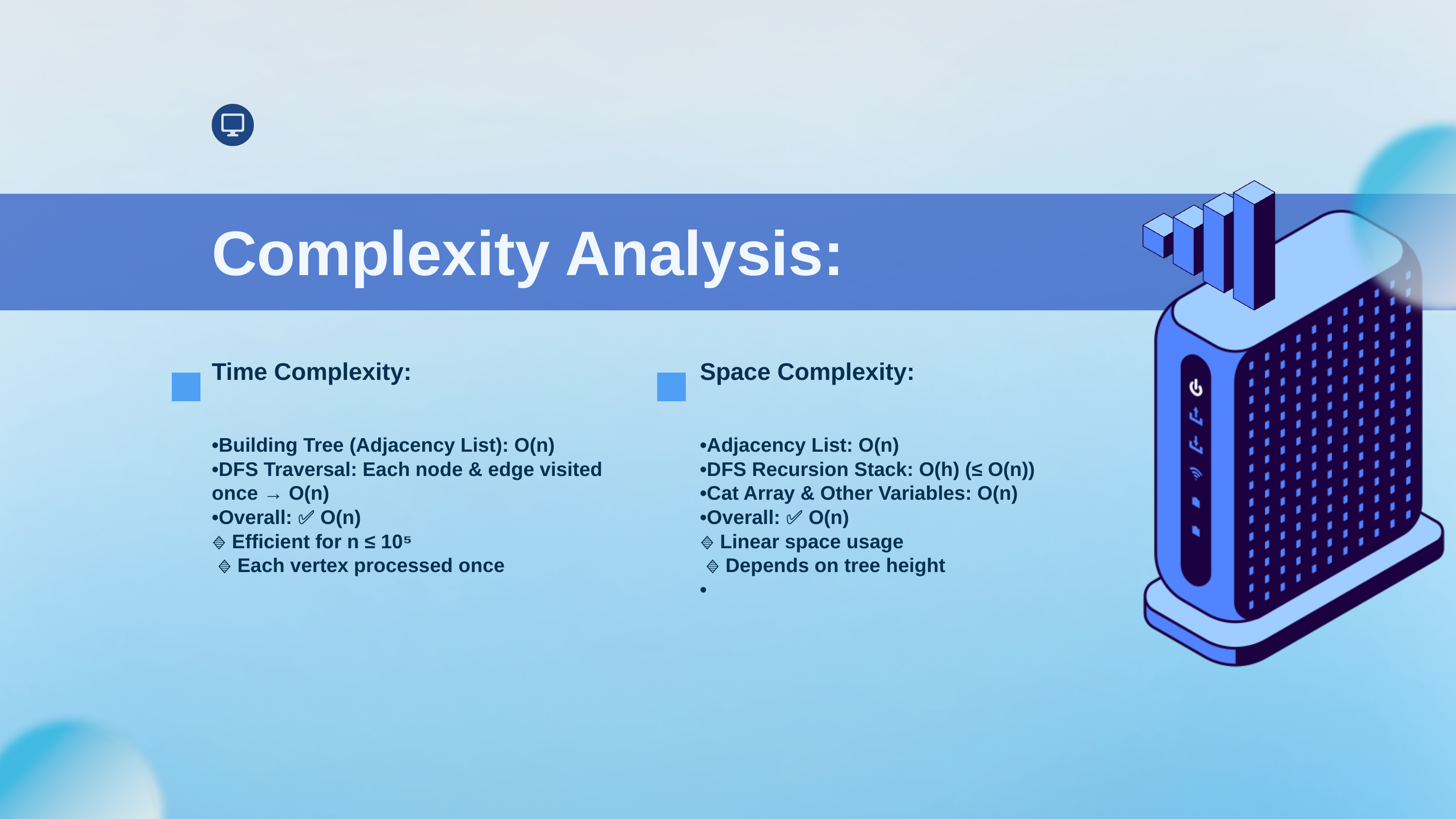

Complexity Analysis:
Time Complexity:
Space Complexity:

•Building Tree (Adjacency List): O(n)
•DFS Traversal: Each node & edge visited once → O(n)
•Overall: ✅ O(n)
🔹 Efficient for n ≤ 10⁵
 🔹 Each vertex processed once

•Adjacency List: O(n)
•DFS Recursion Stack: O(h) (≤ O(n))
•Cat Array & Other Variables: O(n)
•Overall: ✅ O(n)
🔹 Linear space usage
 🔹 Depends on tree height
•